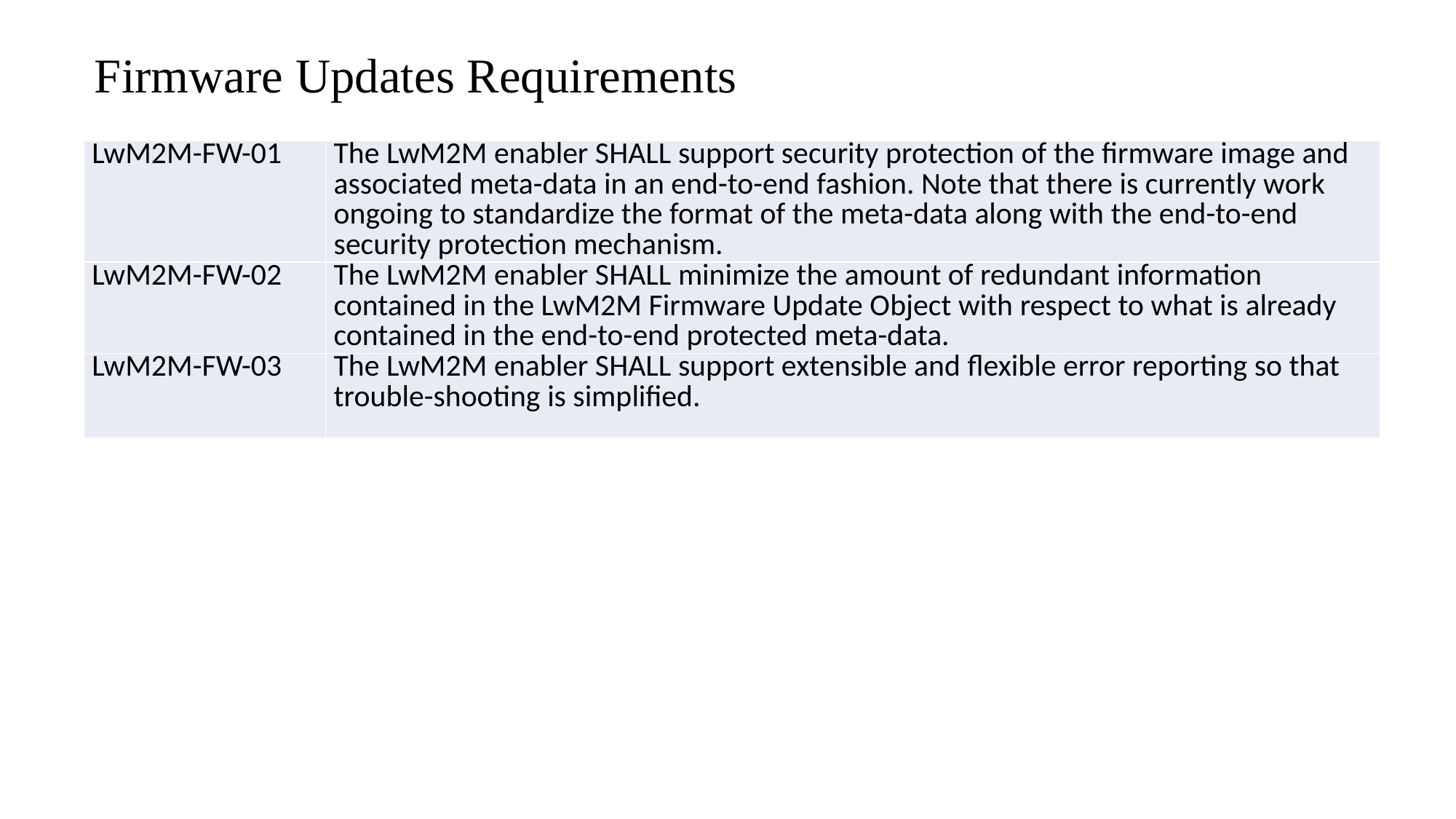

Firmware Updates Requirements
| LwM2M-FW-01 | The LwM2M enabler SHALL support security protection of the firmware image and associated meta-data in an end-to-end fashion. Note that there is currently work ongoing to standardize the format of the meta-data along with the end-to-end security protection mechanism. |
| --- | --- |
| LwM2M-FW-02 | The LwM2M enabler SHALL minimize the amount of redundant information contained in the LwM2M Firmware Update Object with respect to what is already contained in the end-to-end protected meta-data. |
| LwM2M-FW-03 | The LwM2M enabler SHALL support extensible and flexible error reporting so that trouble-shooting is simplified. |